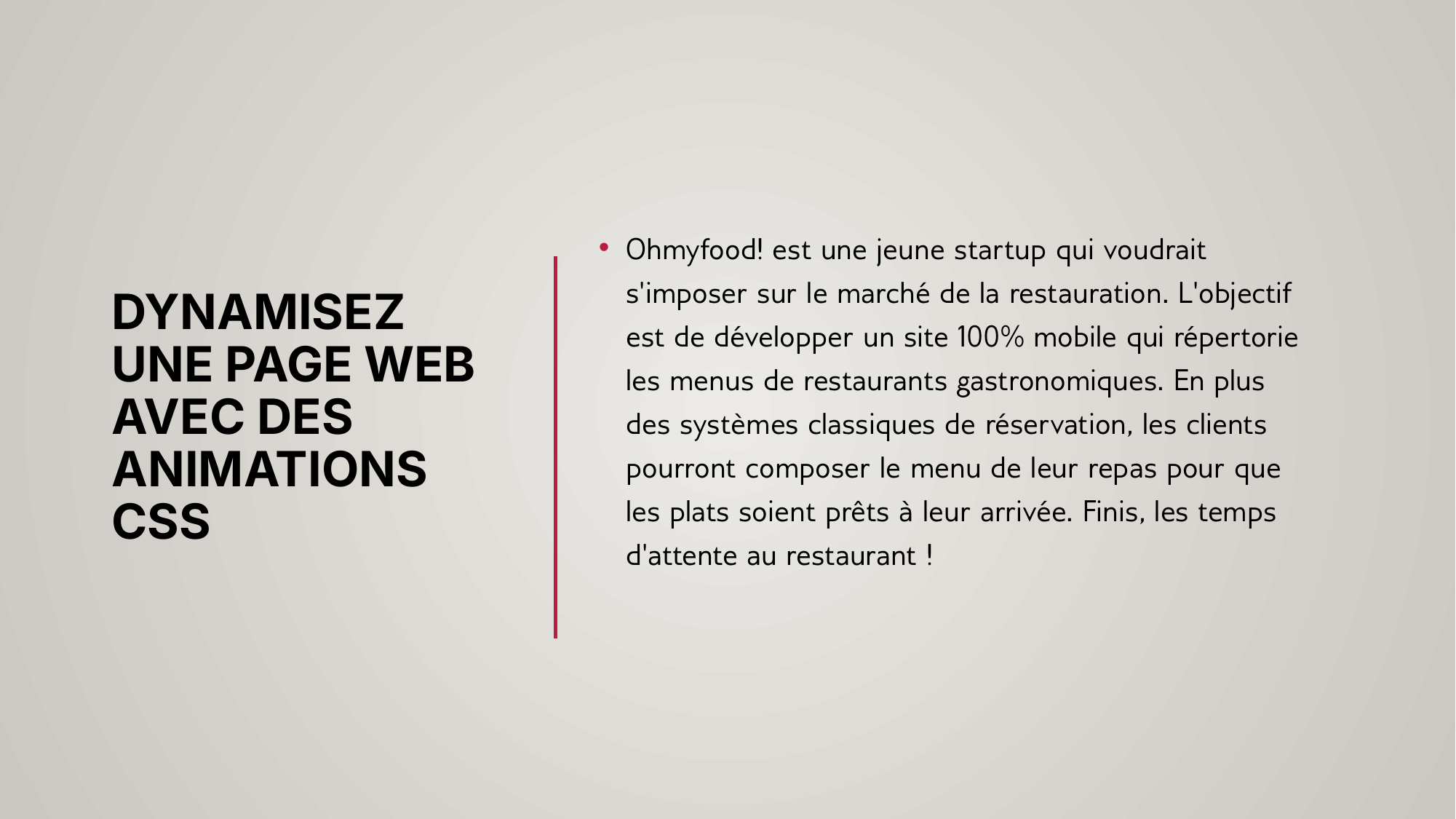

# Dynamisez une page web avec des animations CSS
Ohmyfood! est une jeune startup qui voudrait s'imposer sur le marché de la restauration. L'objectif est de développer un site 100% mobile qui répertorie les menus de restaurants gastronomiques. En plus des systèmes classiques de réservation, les clients pourront composer le menu de leur repas pour que les plats soient prêts à leur arrivée. Finis, les temps d'attente au restaurant !